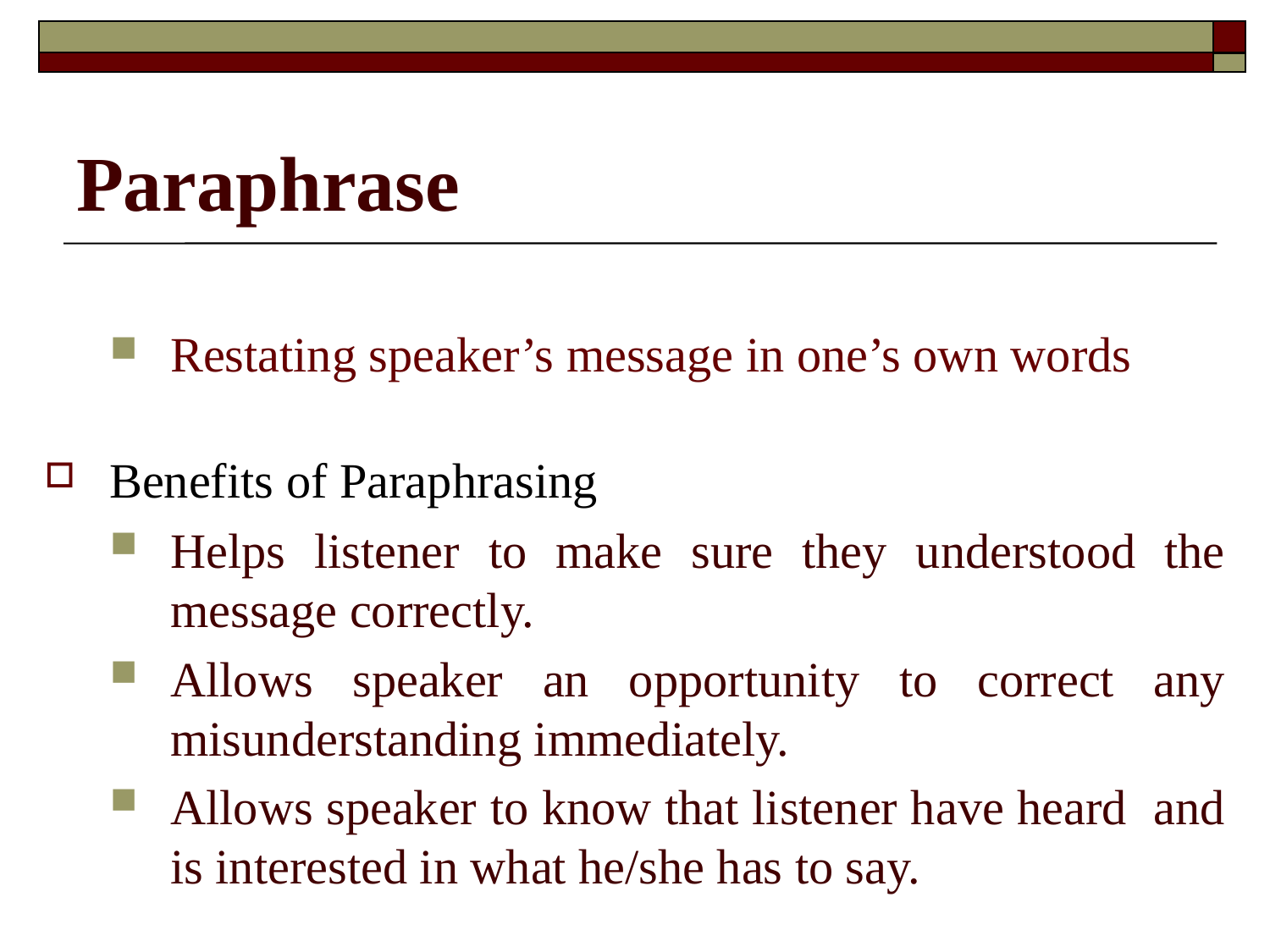

# Paraphrase

Restating speaker’s message in one’s own words

Benefits of Paraphrasing
Helps listener to make sure they understood the message correctly.
Allows speaker an opportunity to correct any misunderstanding immediately.
Allows speaker to know that listener have heard  and is interested in what he/she has to say.